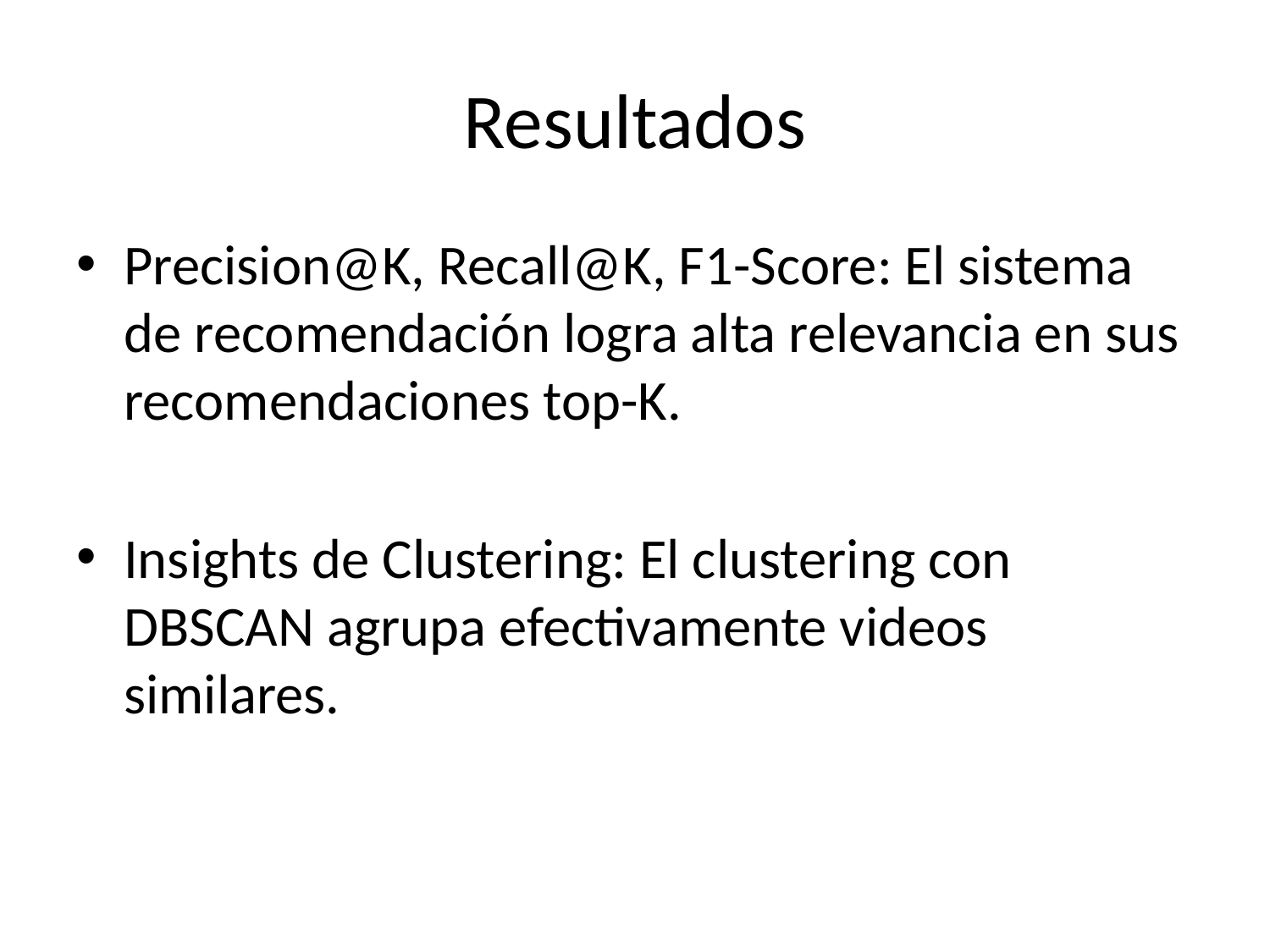

# Resultados
Precision@K, Recall@K, F1-Score: El sistema de recomendación logra alta relevancia en sus recomendaciones top-K.

Insights de Clustering: El clustering con DBSCAN agrupa efectivamente videos similares.